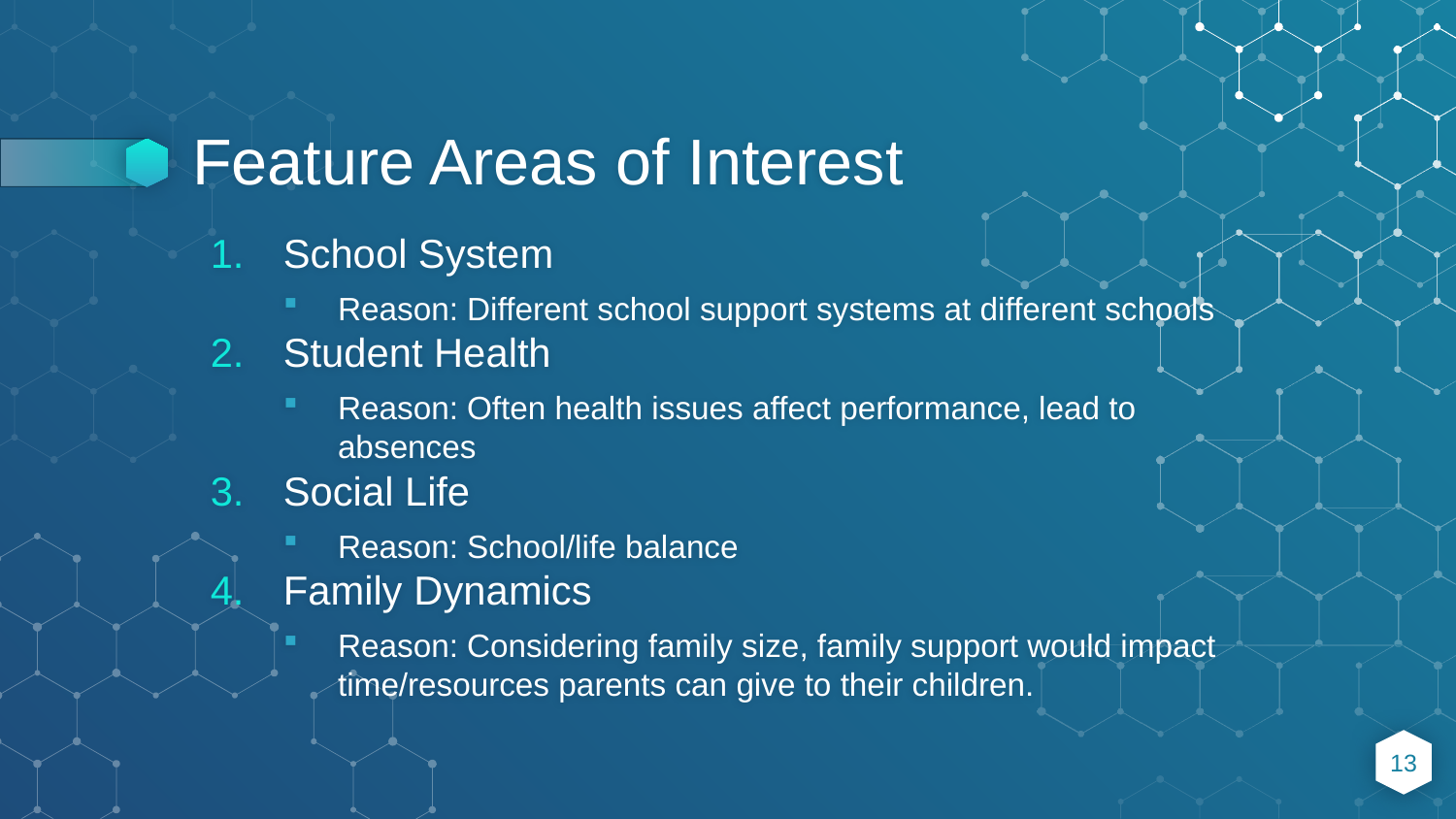

# Feature Areas of Interest
School System
Reason: Different school support systems at different schools
Student Health
Reason: Often health issues affect performance, lead to absences
Social Life
Reason: School/life balance
Family Dynamics
Reason: Considering family size, family support would impact time/resources parents can give to their children.
13